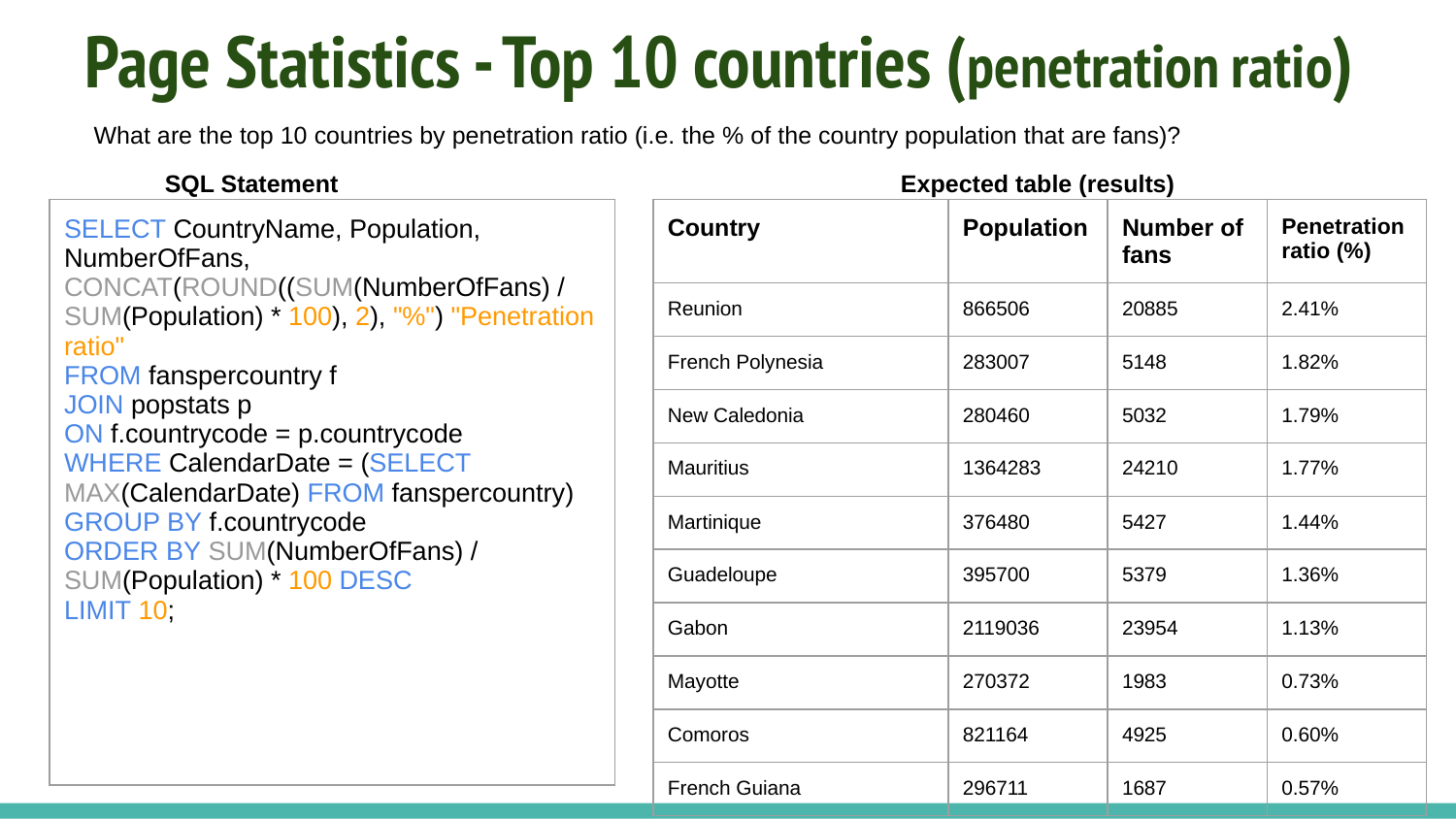

# Page Statistics - Top 10 countries (penetration ratio)
What are the top 10 countries by penetration ratio (i.e. the % of the country population that are fans)?
SQL Statement
Expected table (results)

| SELECT CountryName, Population, NumberOfFans, CONCAT(ROUND((SUM(NumberOfFans) / SUM(Population) \* 100), 2), "%") "Penetration ratio" FROM fanspercountry f JOIN popstats p ON f.countrycode = p.countrycode WHERE CalendarDate = (SELECT MAX(CalendarDate) FROM fanspercountry) GROUP BY f.countrycode ORDER BY SUM(NumberOfFans) / SUM(Population) \* 100 DESC LIMIT 10; |
| --- |
| Country | Population | Number of fans | Penetration ratio (%) |
| --- | --- | --- | --- |
| Reunion | 866506 | 20885 | 2.41% |
| French Polynesia | 283007 | 5148 | 1.82% |
| New Caledonia | 280460 | 5032 | 1.79% |
| Mauritius | 1364283 | 24210 | 1.77% |
| Martinique | 376480 | 5427 | 1.44% |
| Guadeloupe | 395700 | 5379 | 1.36% |
| Gabon | 2119036 | 23954 | 1.13% |
| Mayotte | 270372 | 1983 | 0.73% |
| Comoros | 821164 | 4925 | 0.60% |
| French Guiana | 296711 | 1687 | 0.57% |